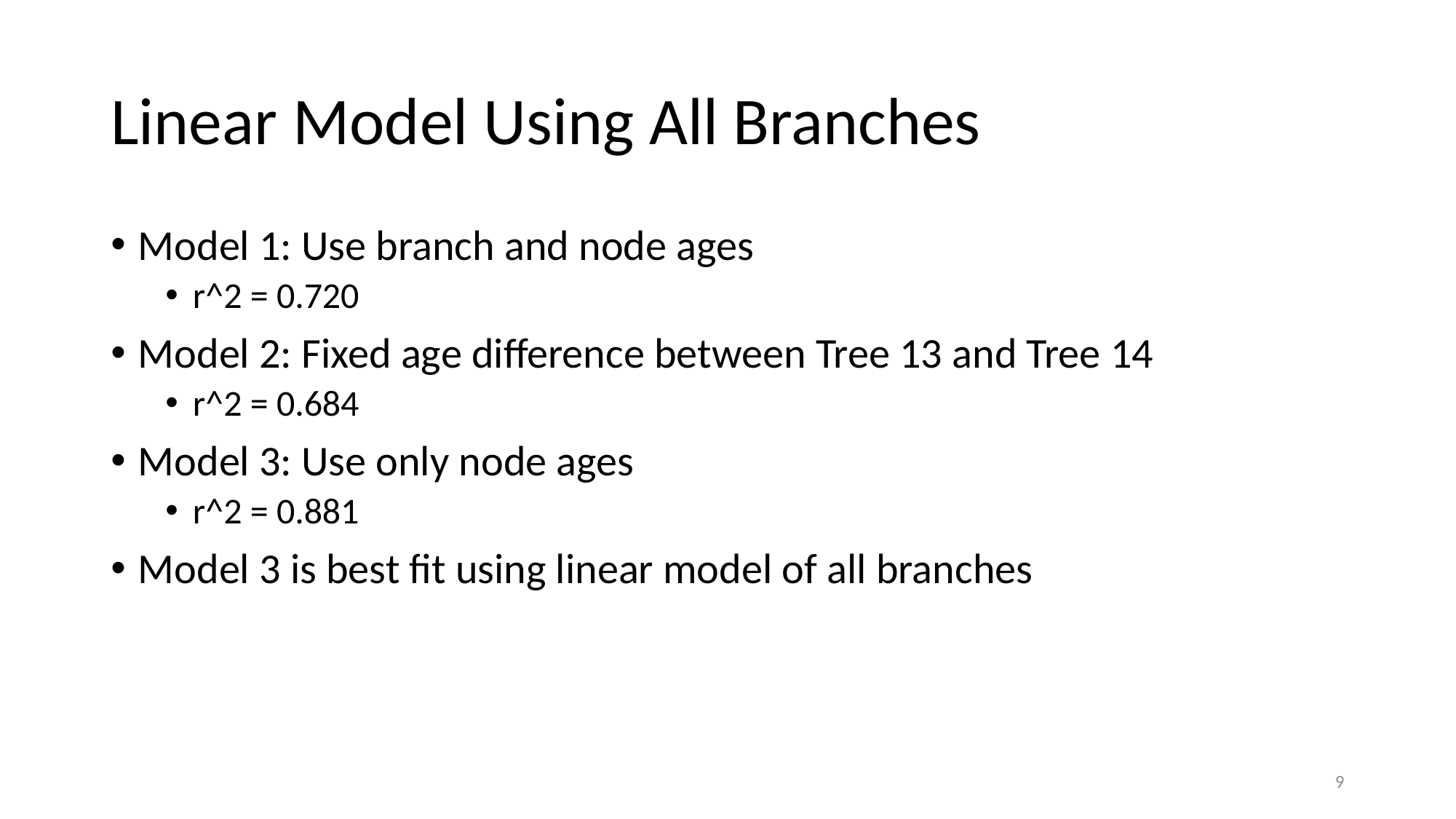

# Linear Model Using All Branches
Model 1: Use branch and node ages
r^2 = 0.720
Model 2: Fixed age difference between Tree 13 and Tree 14
r^2 = 0.684
Model 3: Use only node ages
r^2 = 0.881
Model 3 is best fit using linear model of all branches
9